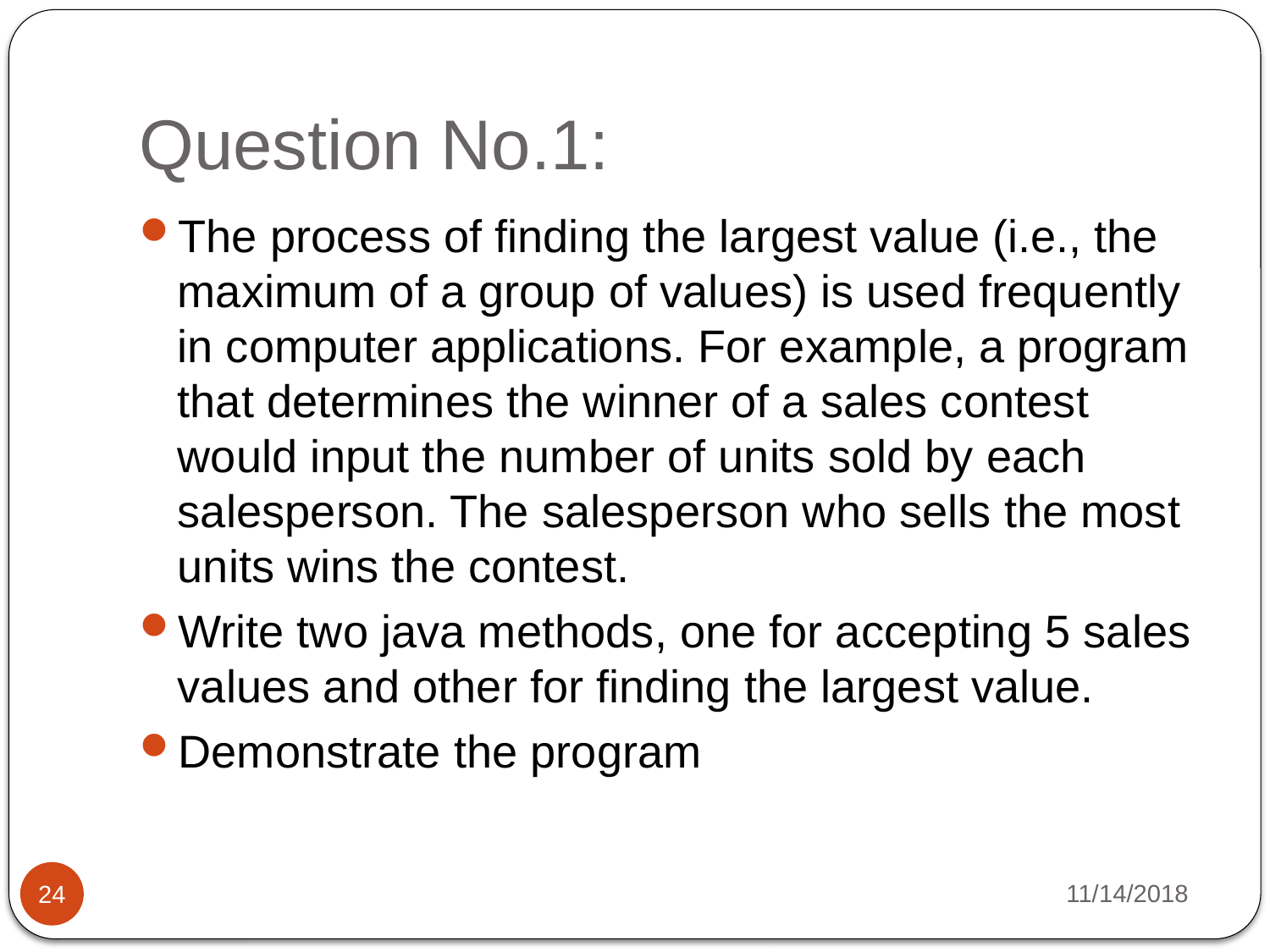

# Question No.1:
The process of finding the largest value (i.e., the maximum of a group of values) is used frequently in computer applications. For example, a program that determines the winner of a sales contest would input the number of units sold by each salesperson. The salesperson who sells the most units wins the contest.
Write two java methods, one for accepting 5 sales values and other for finding the largest value.
Demonstrate the program
11/14/2018
24